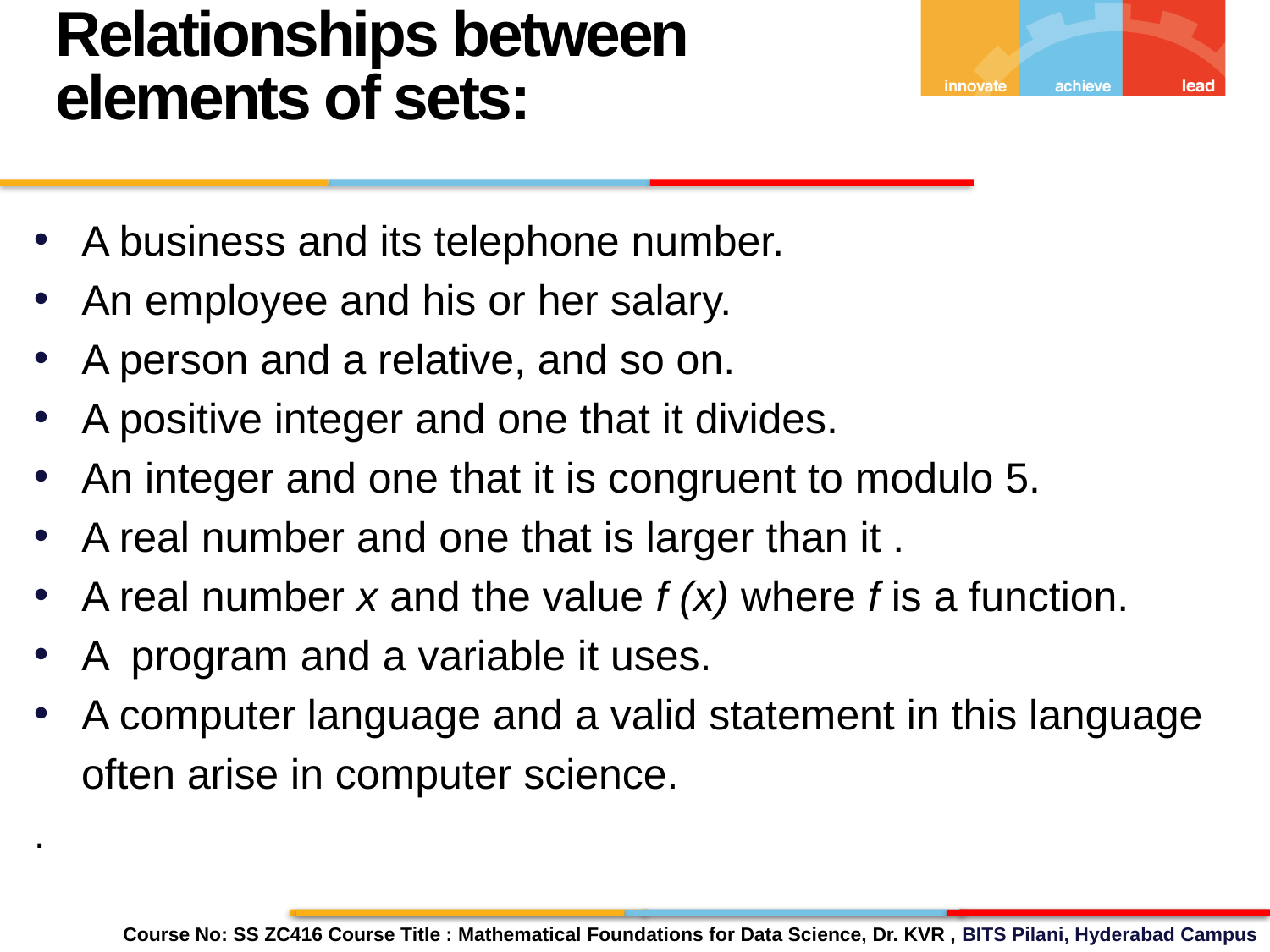

Relationships between elements of sets:

A business and its telephone number.
An employee and his or her salary.
A person and a relative, and so on.
A positive integer and one that it divides.
An integer and one that it is congruent to modulo 5.
A real number and one that is larger than it .
A real number x and the value f (x) where f is a function.
A  program and a variable it uses.
A computer language and a valid statement in this language
    often arise in computer science.
.